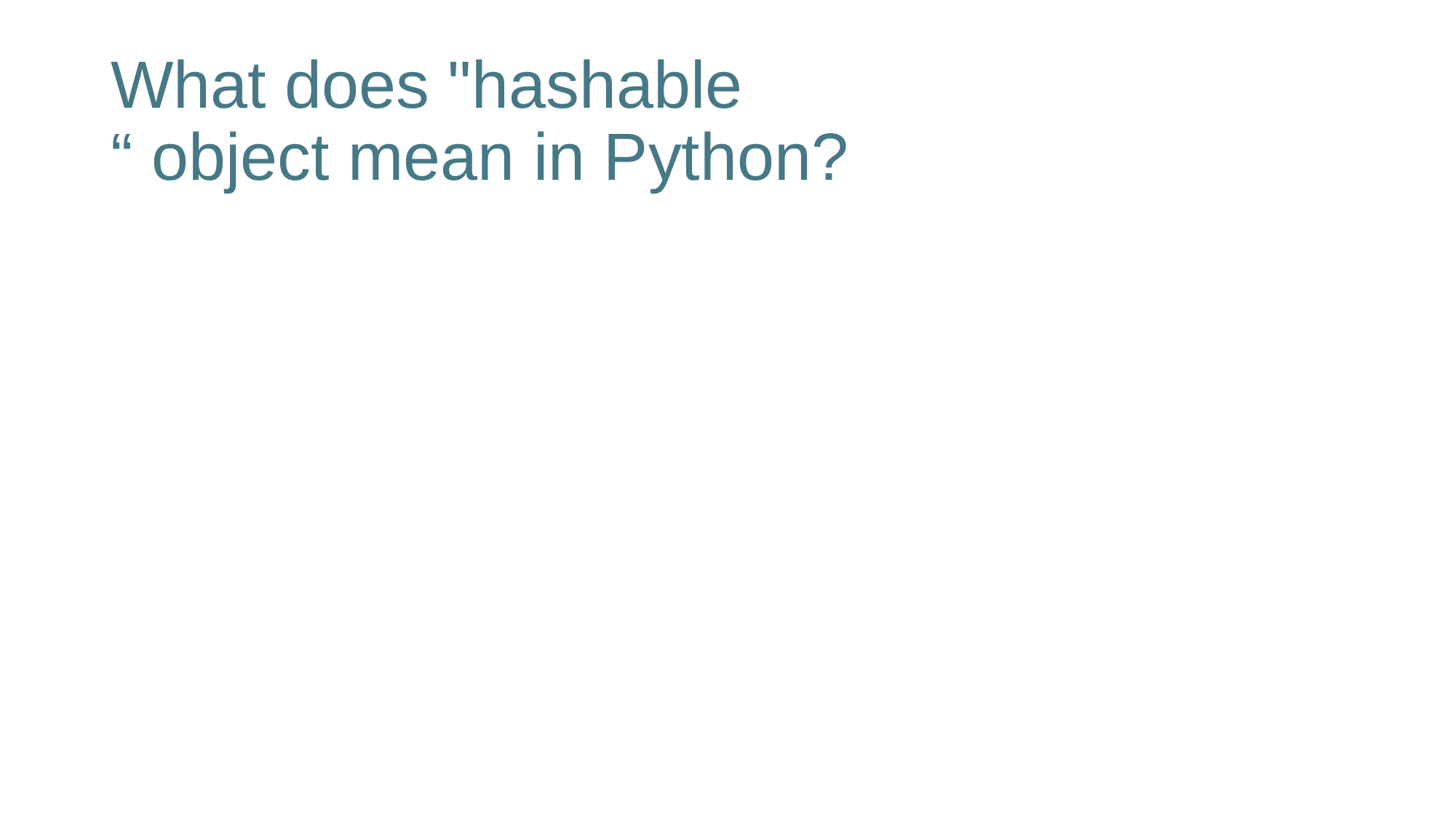

# What does "hashable“ object mean in Python?